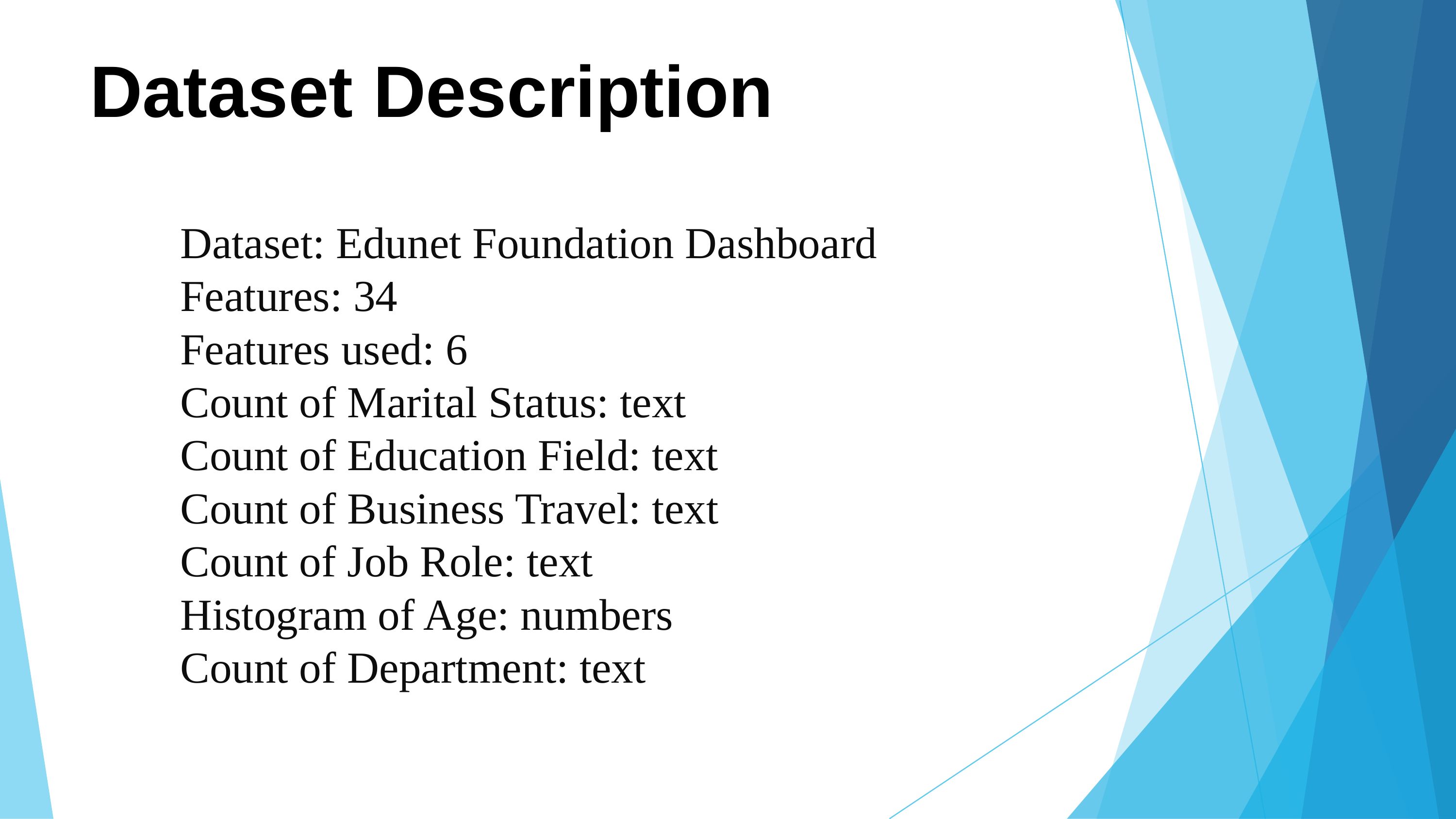

Dataset Description
Dataset: Edunet Foundation Dashboard
Features: 34
Features used: 6
Count of Marital Status: text
Count of Education Field: text
Count of Business Travel: text
Count of Job Role: text
Histogram of Age: numbers
Count of Department: text